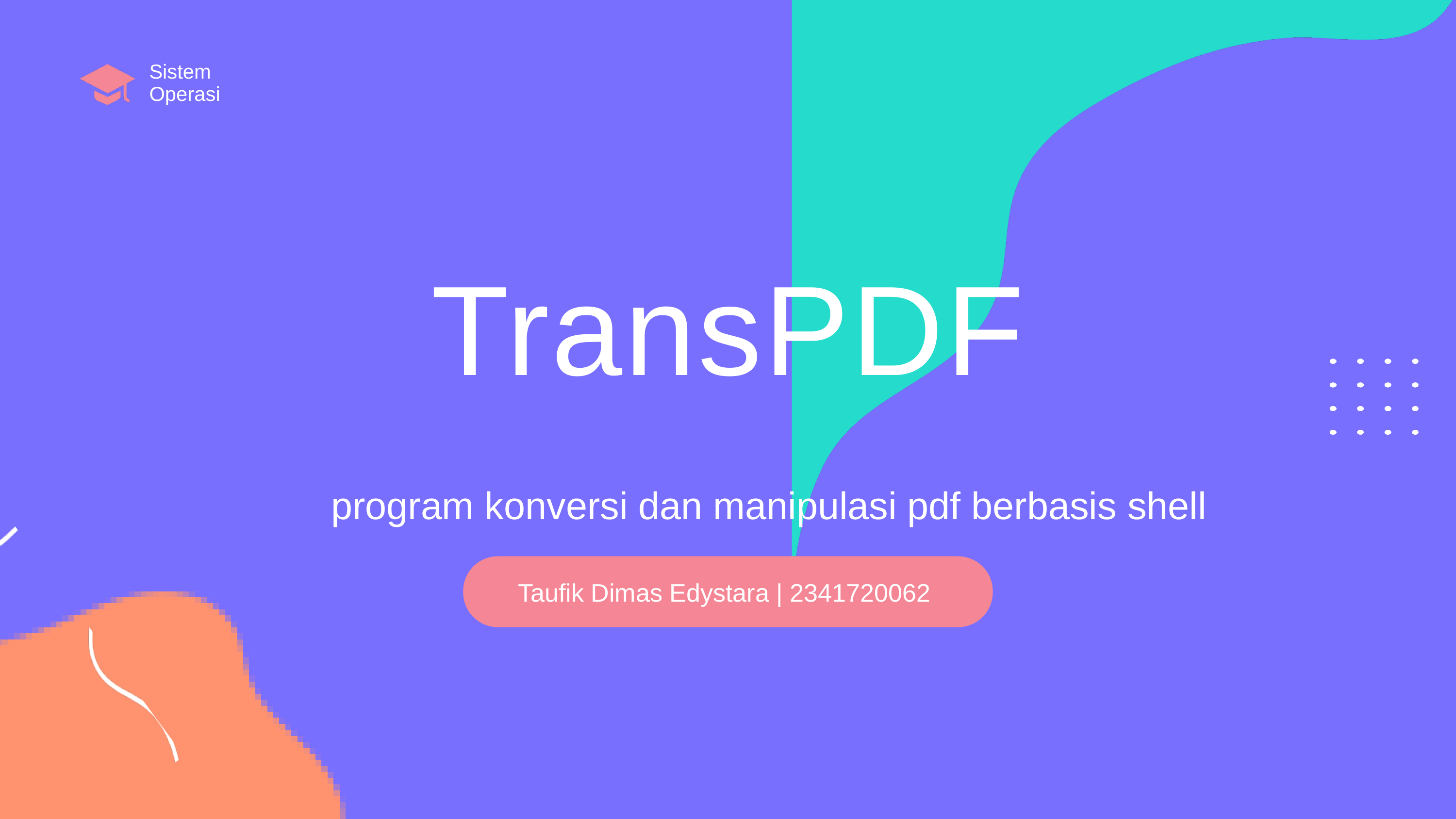

Sistem
Operasi

TransPDF

program konversi dan manipulasi pdf berbasis shell

Taufik Dimas Edystara | 2341720062